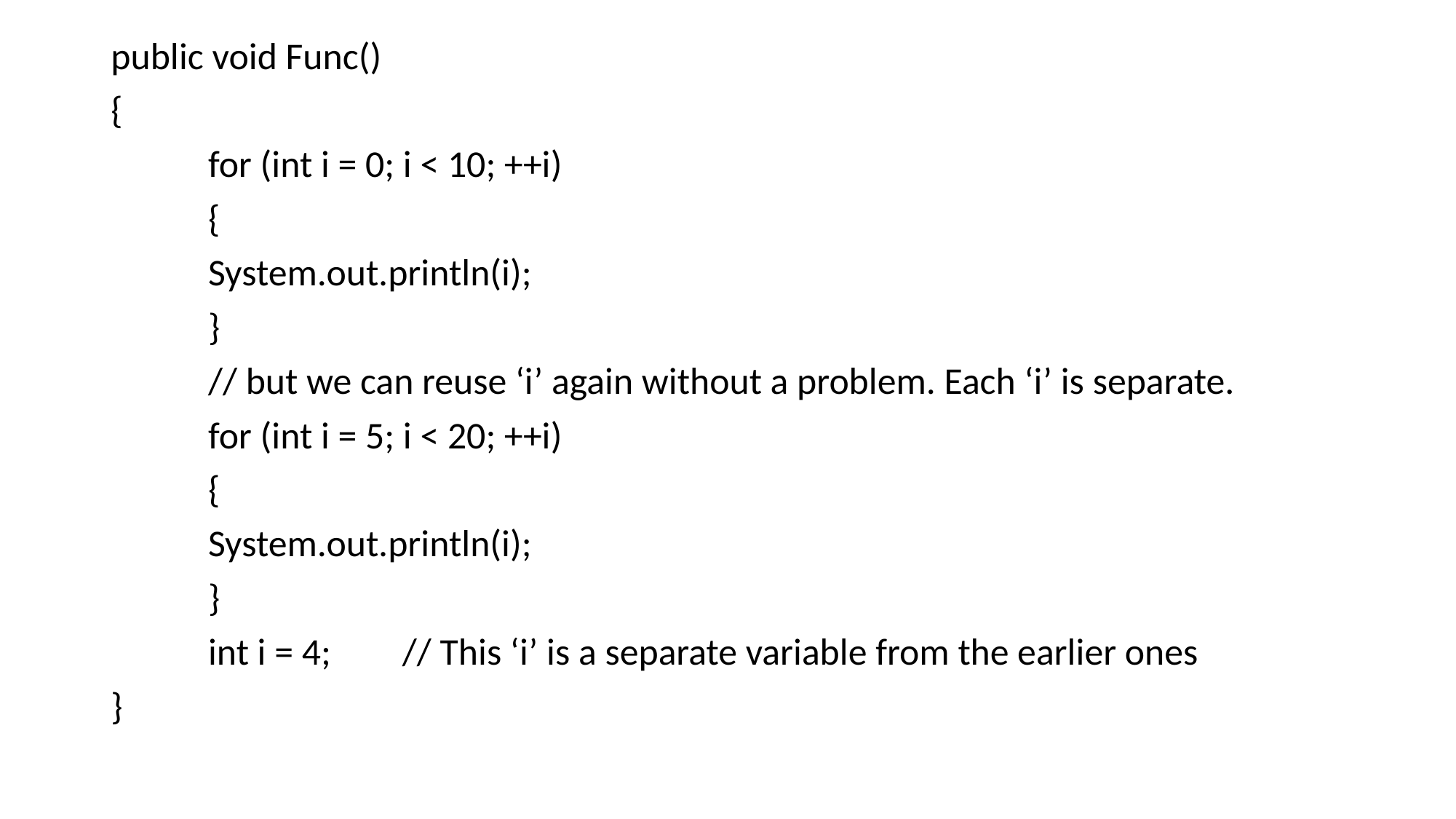

public void Func()
{
	for (int i = 0; i < 10; ++i)
	{
		System.out.println(i);
	}
	// but we can reuse ‘i’ again without a problem. Each ‘i’ is separate.
	for (int i = 5; i < 20; ++i)
	{
		System.out.println(i);
	}
	int i = 4;	// This ‘i’ is a separate variable from the earlier ones
}